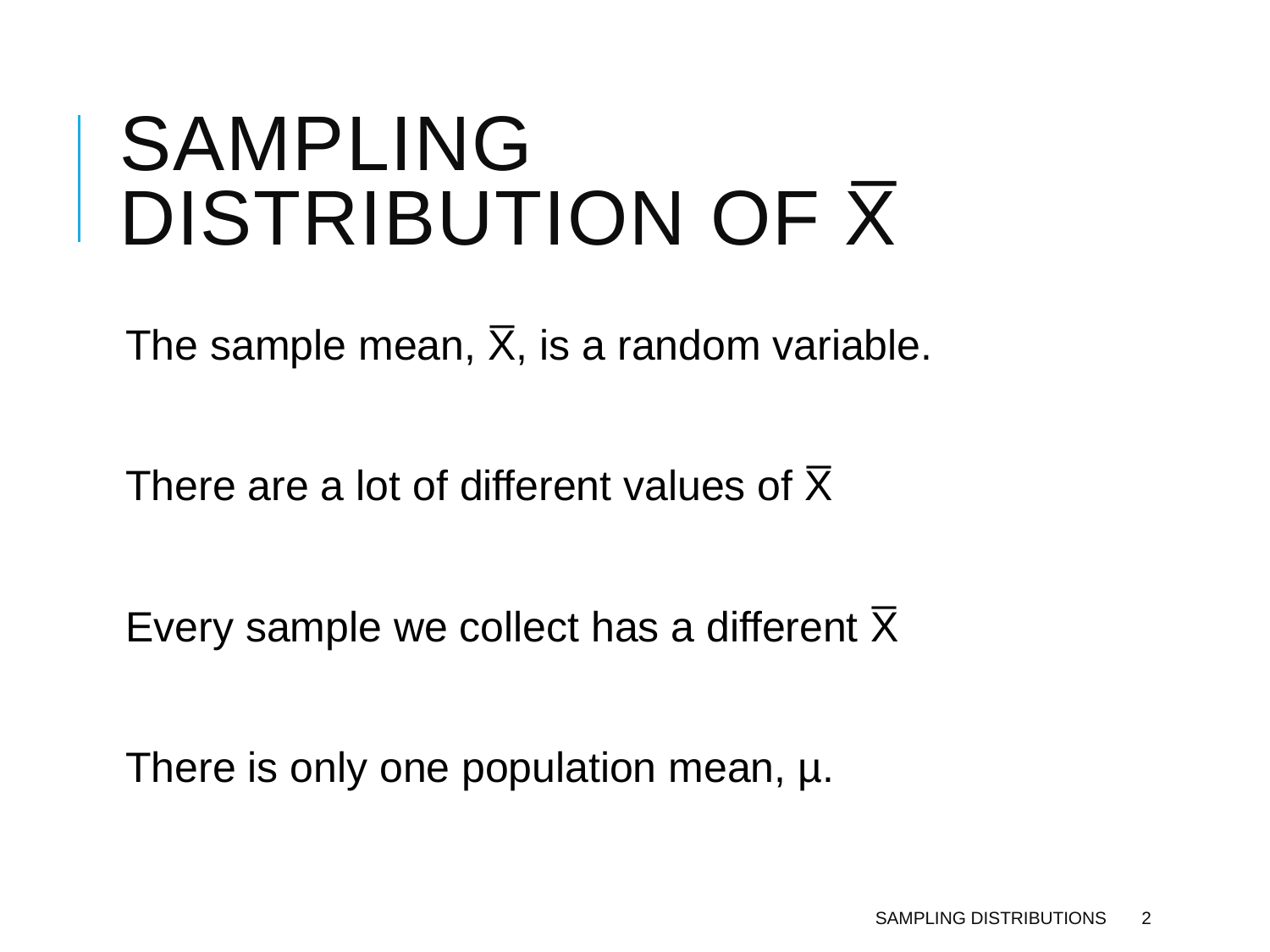

# Sampling Distribution of X̅
The sample mean, X̅, is a random variable.

There are a lot of different values of X̅

Every sample we collect has a different X̅

There is only one population mean, µ.

Sampling Distributions
2